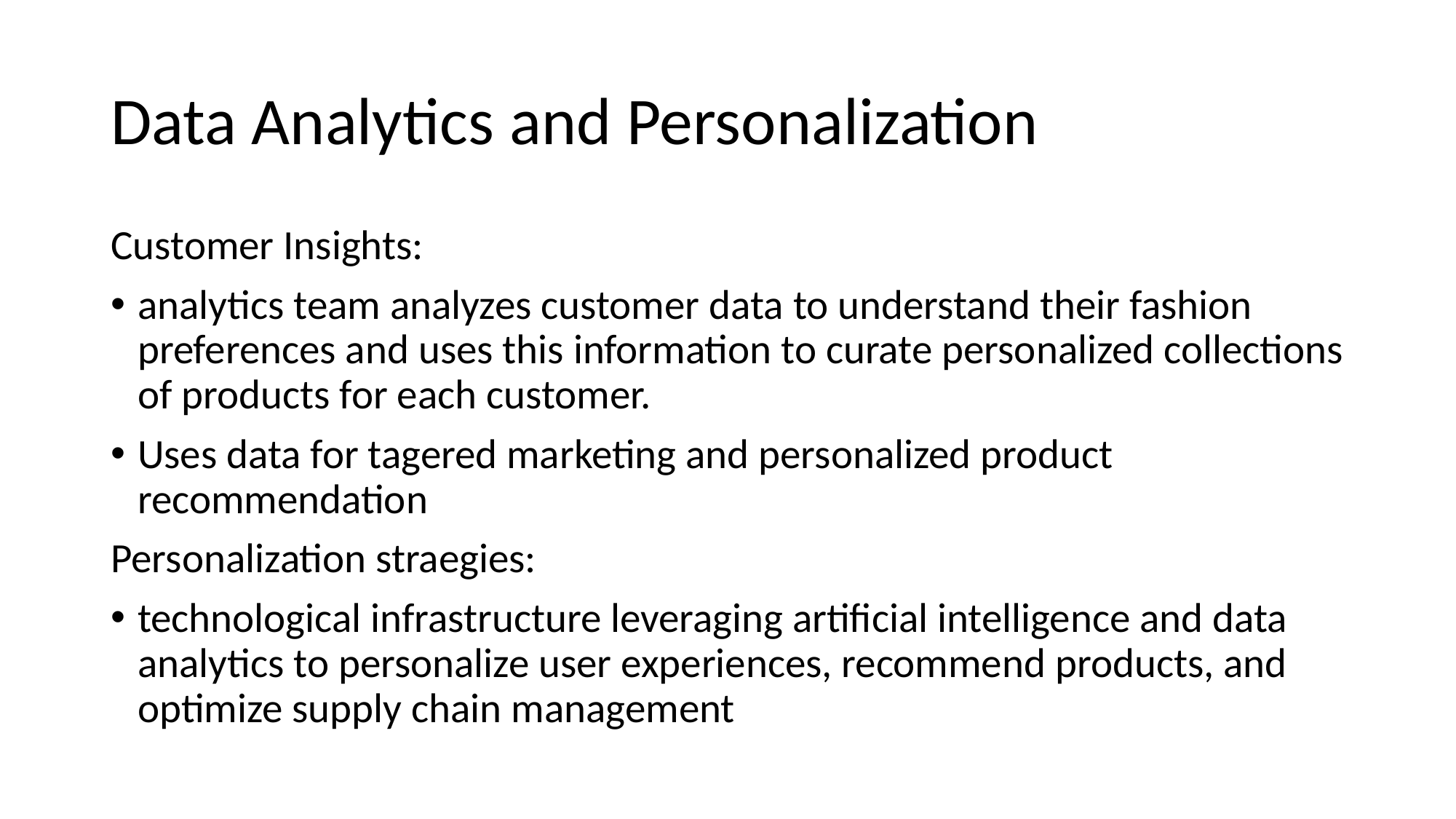

# Data Analytics and Personalization
Customer Insights:
analytics team analyzes customer data to understand their fashion preferences and uses this information to curate personalized collections of products for each customer.
Uses data for tagered marketing and personalized product recommendation
Personalization straegies:
technological infrastructure leveraging artificial intelligence and data analytics to personalize user experiences, recommend products, and optimize supply chain management